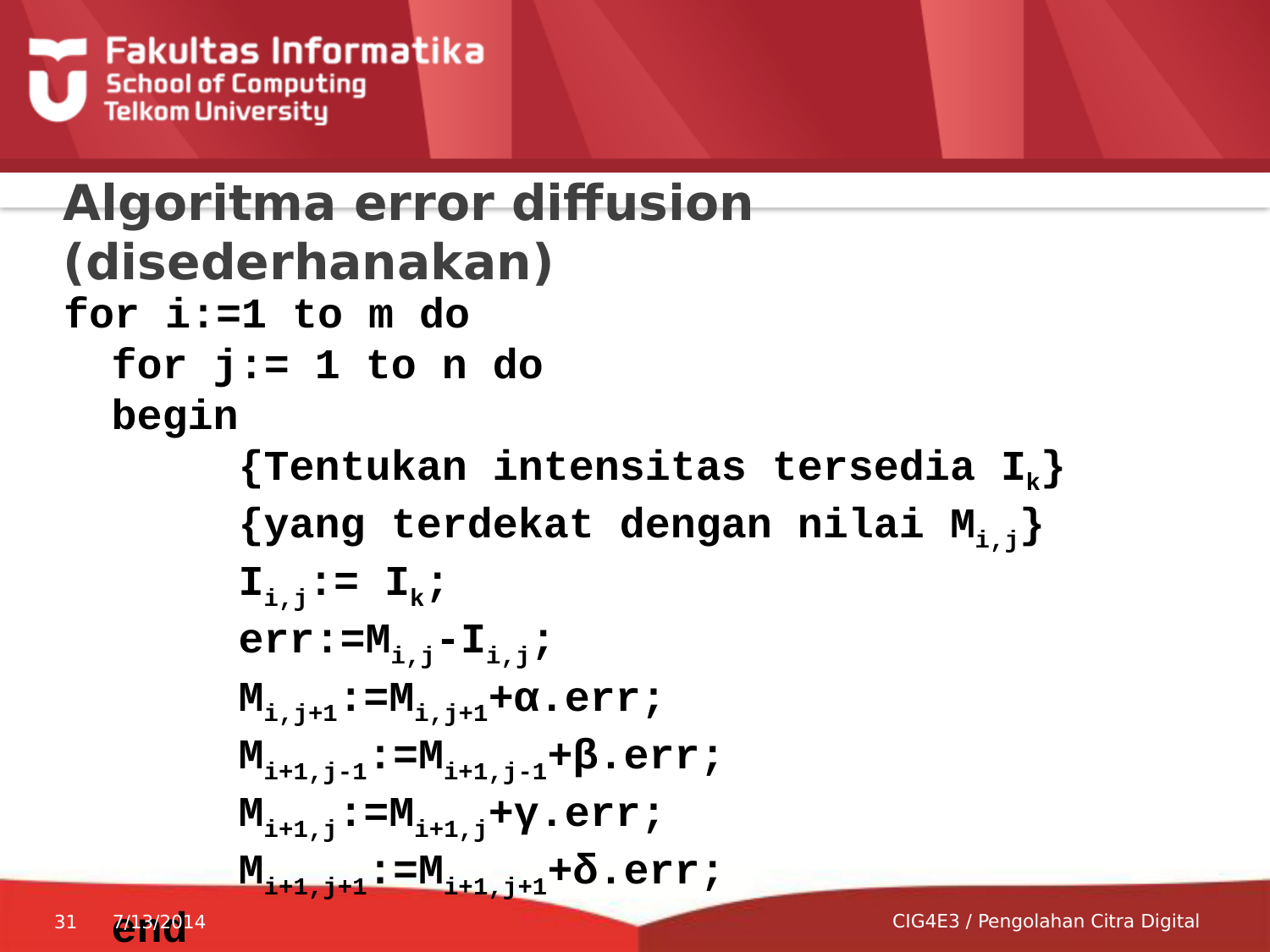

# Algoritma error diffusion (disederhanakan)
for i:=1 to m do
	for j:= 1 to n do
	begin
		{Tentukan intensitas tersedia Ik}
		{yang terdekat dengan nilai Mi,j}
		Ii,j:= Ik;
		err:=Mi,j-Ii,j;
		Mi,j+1:=Mi,j+1+α.err;
		Mi+1,j-1:=Mi+1,j-1+β.err;
		Mi+1,j:=Mi+1,j+γ.err;
		Mi+1,j+1:=Mi+1,j+1+δ.err;
	end

31
7/13/2014